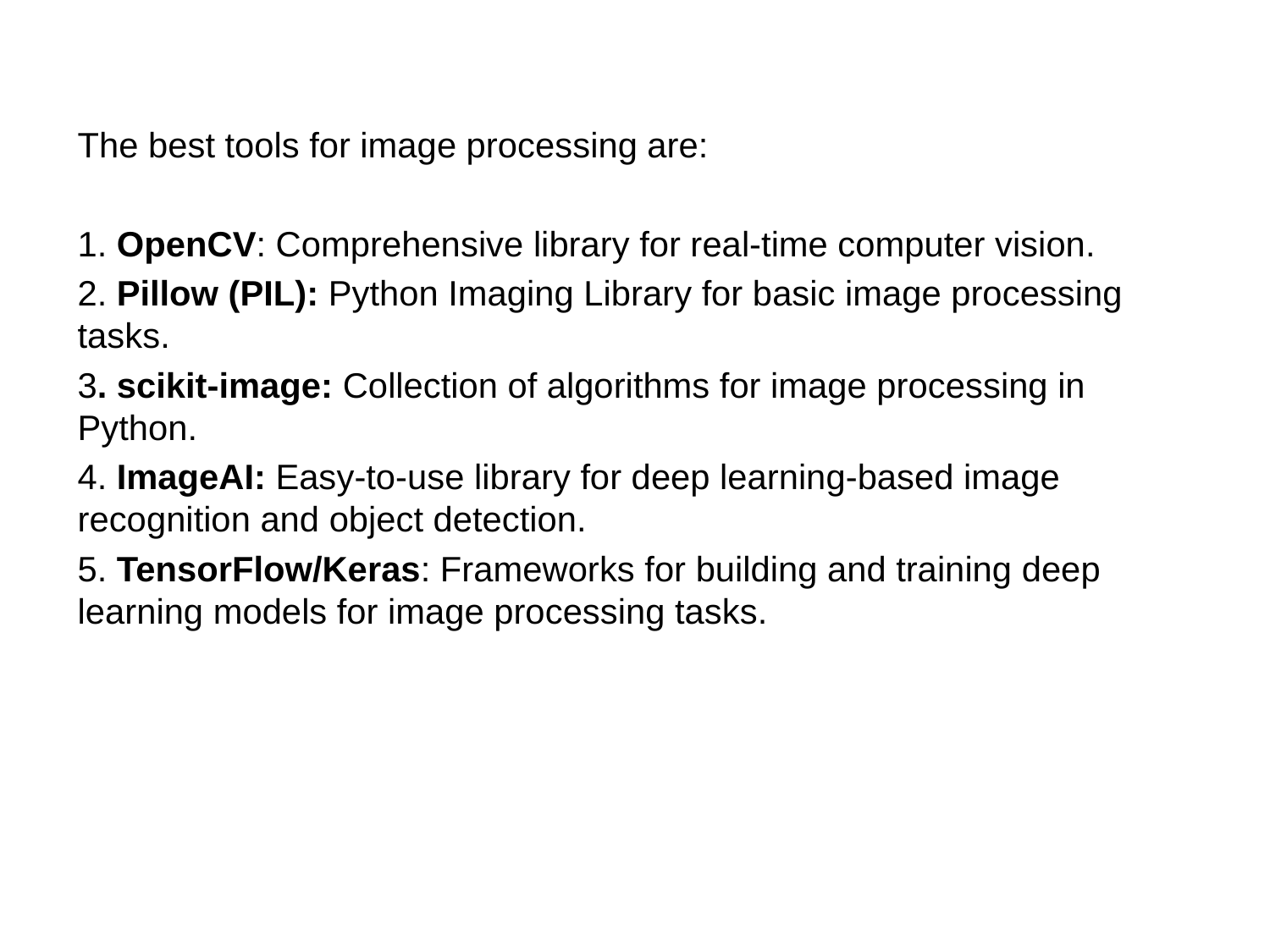

The best tools for image processing are:

1. OpenCV: Comprehensive library for real-time computer vision.
2. Pillow (PIL): Python Imaging Library for basic image processing tasks.
3. scikit-image: Collection of algorithms for image processing in Python.
4. ImageAI: Easy-to-use library for deep learning-based image recognition and object detection.
5. TensorFlow/Keras: Frameworks for building and training deep learning models for image processing tasks.